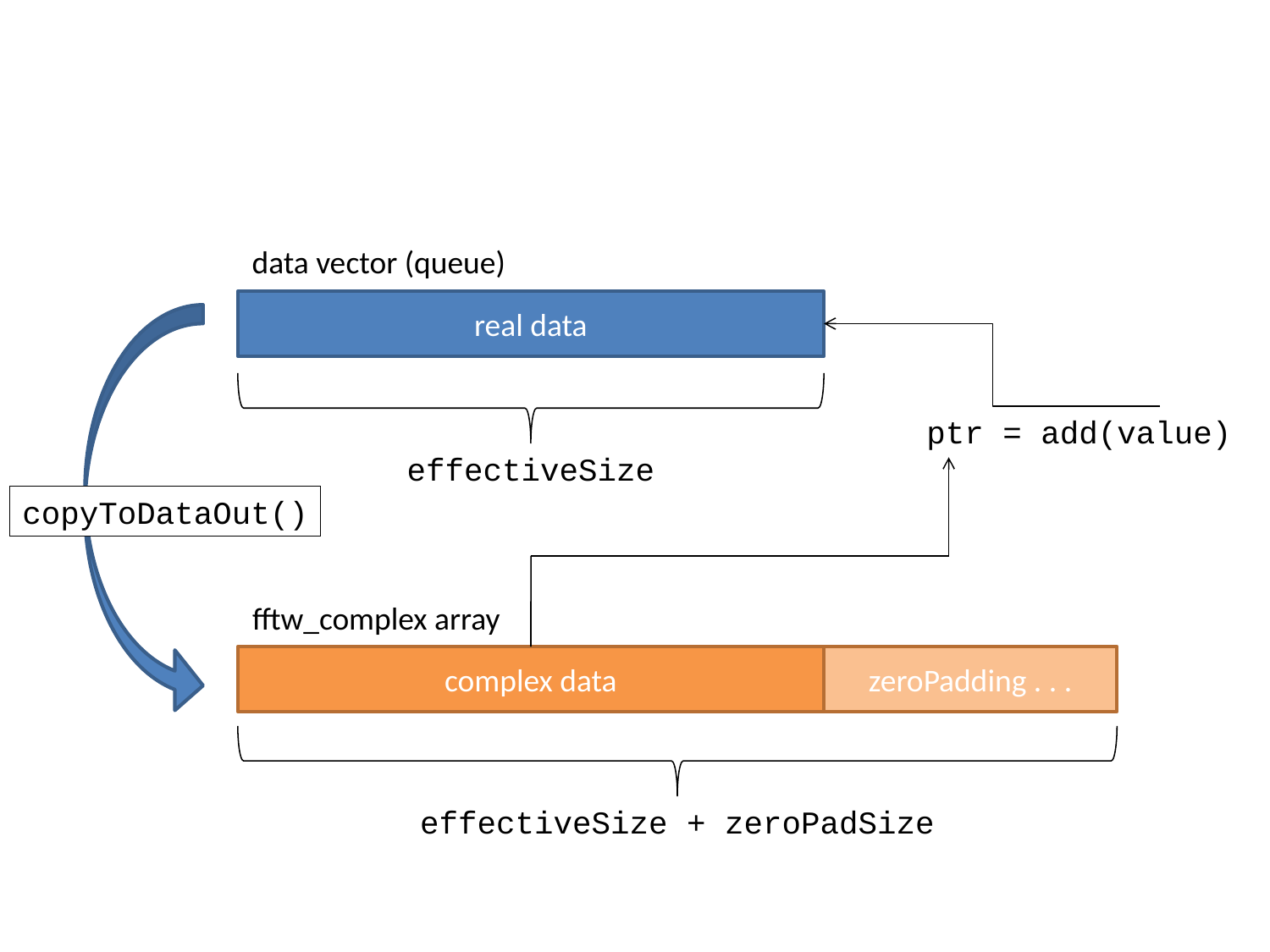

data vector (queue)
real data

ptr = add(value)
effectiveSize
copyToDataOut()
fftw_complex array
complex data
zeroPadding . . .
effectiveSize + zeroPadSize